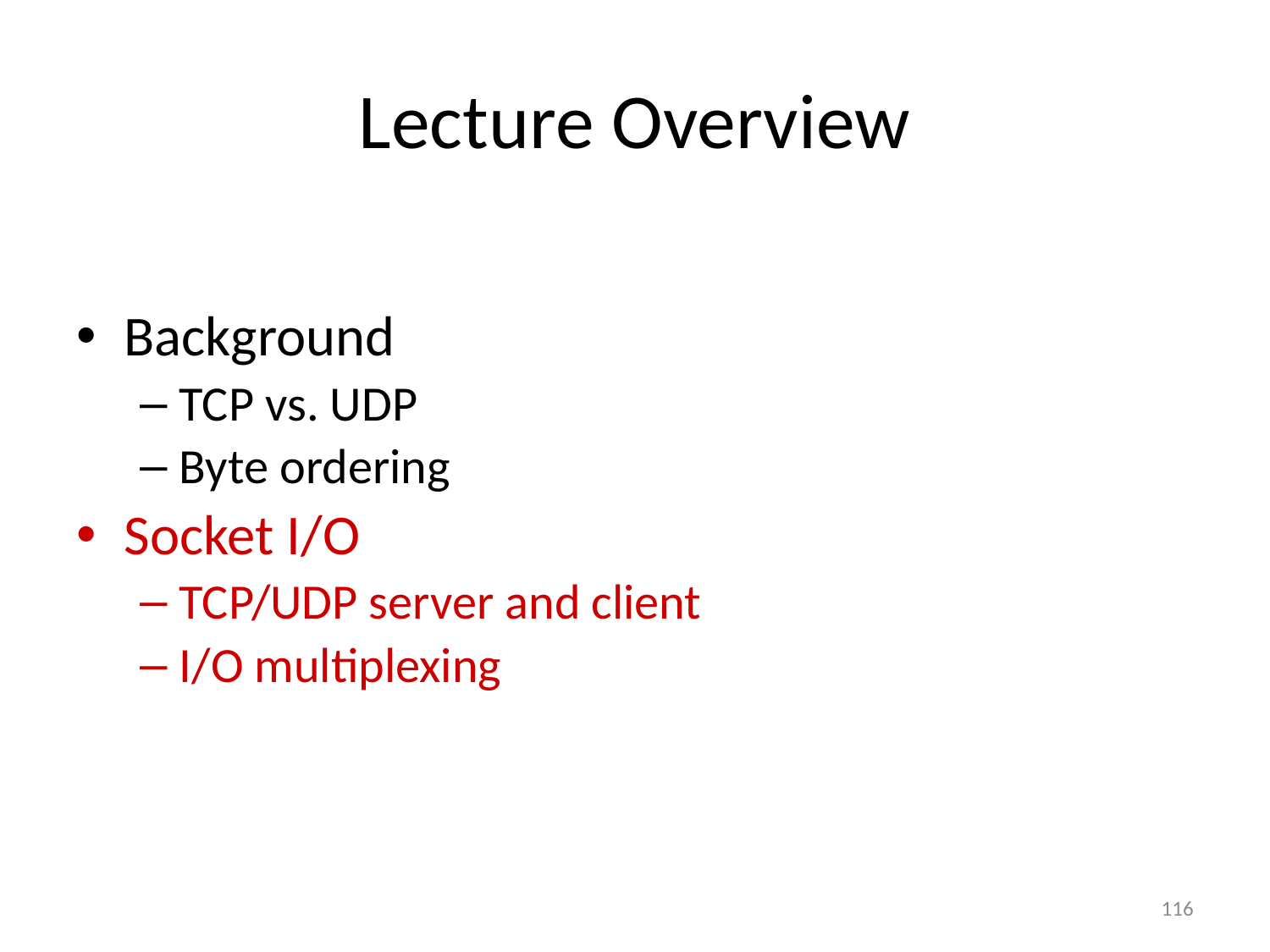

# Lecture Overview

Background
TCP vs. UDP
Byte ordering
Socket I/O
TCP/UDP server and client
I/O multiplexing
116